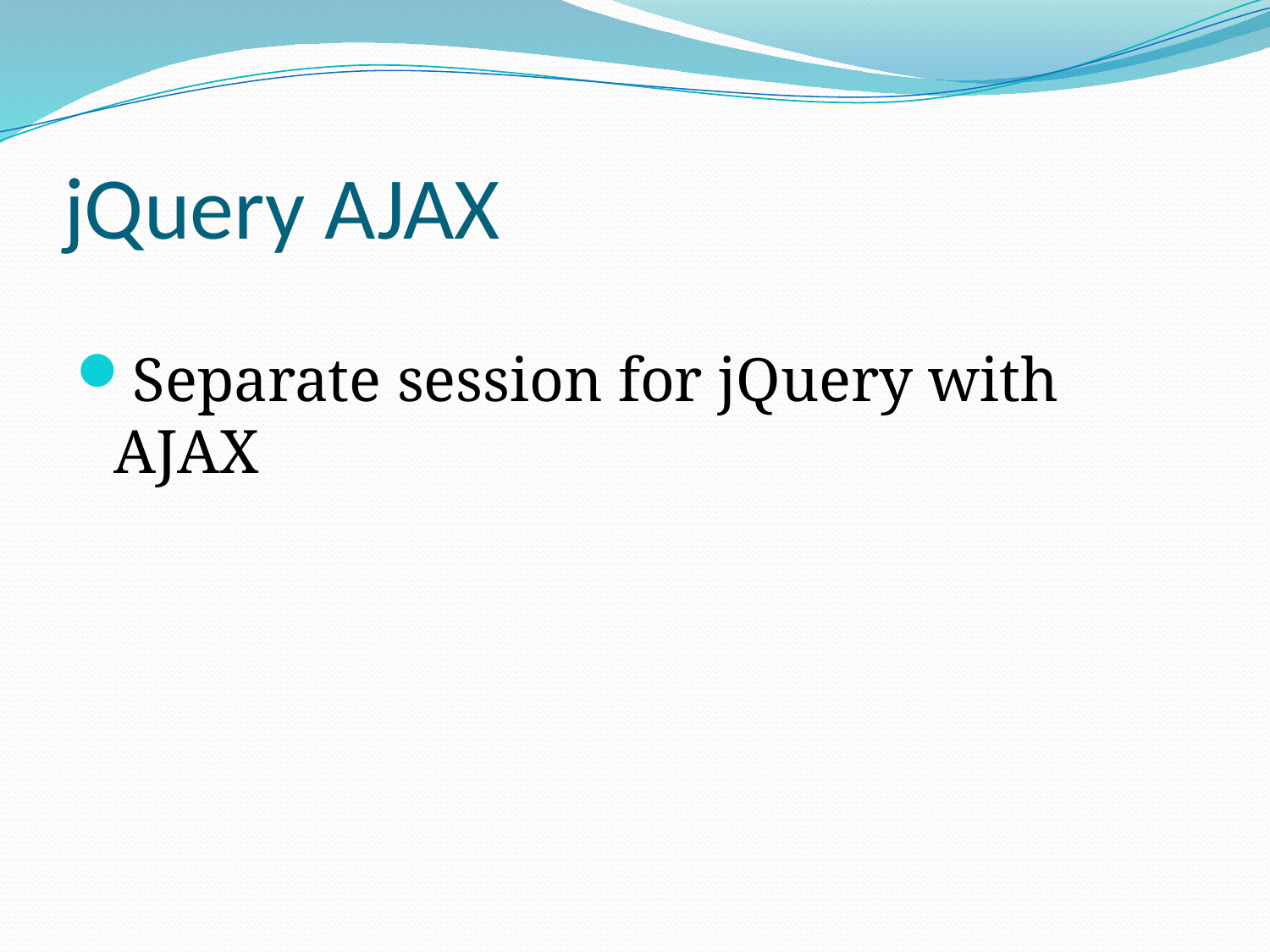

# jQuery AJAX

Separate session for jQuery with AJAX